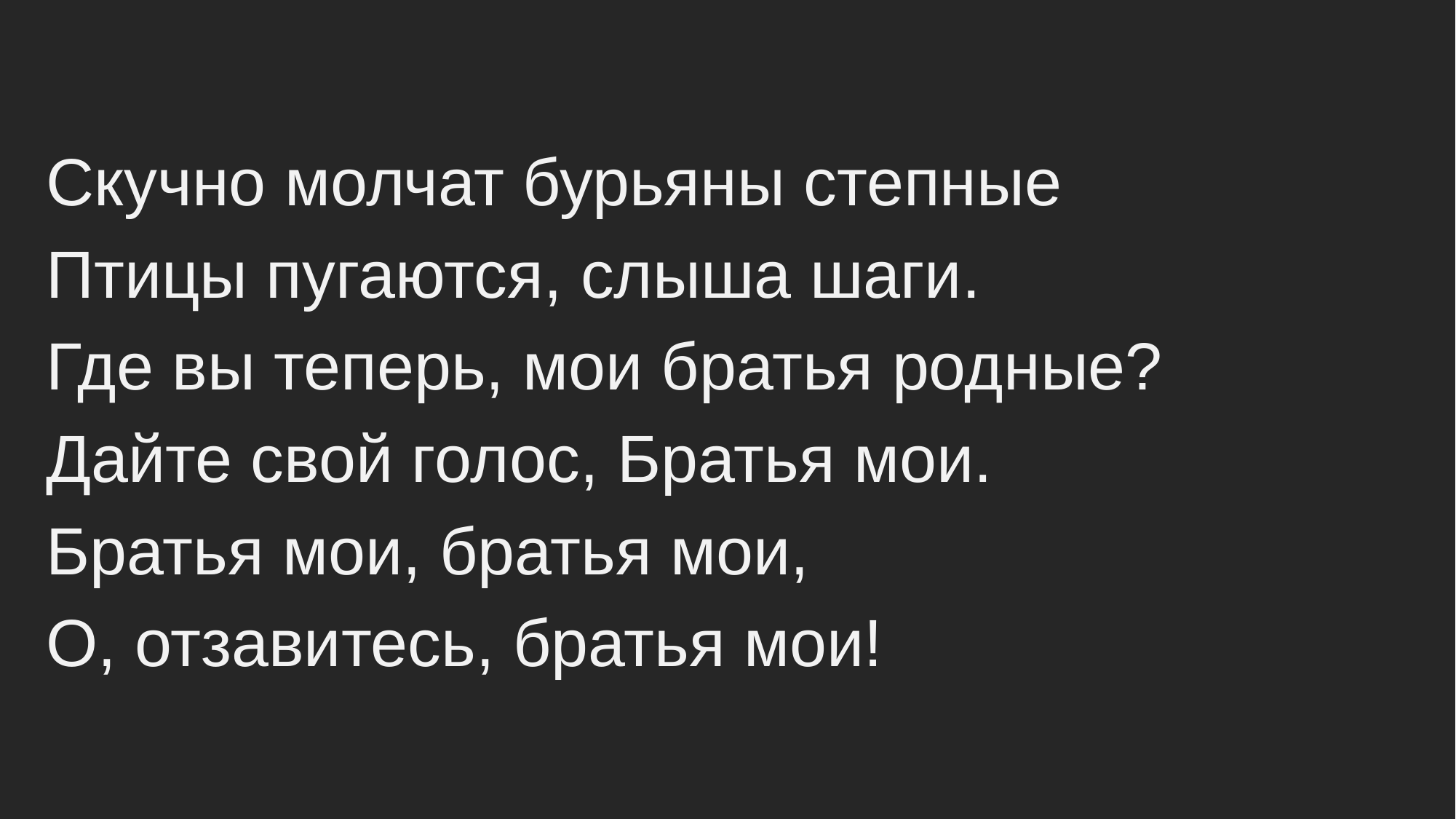

Скучно молчат бурьяны степные
Птицы пугаются, слыша шаги.
Где вы теперь, мои братья родные?
Дайте свой голос, Братья мои.
Братья мои, братья мои,
О, отзавитесь, братья мои!